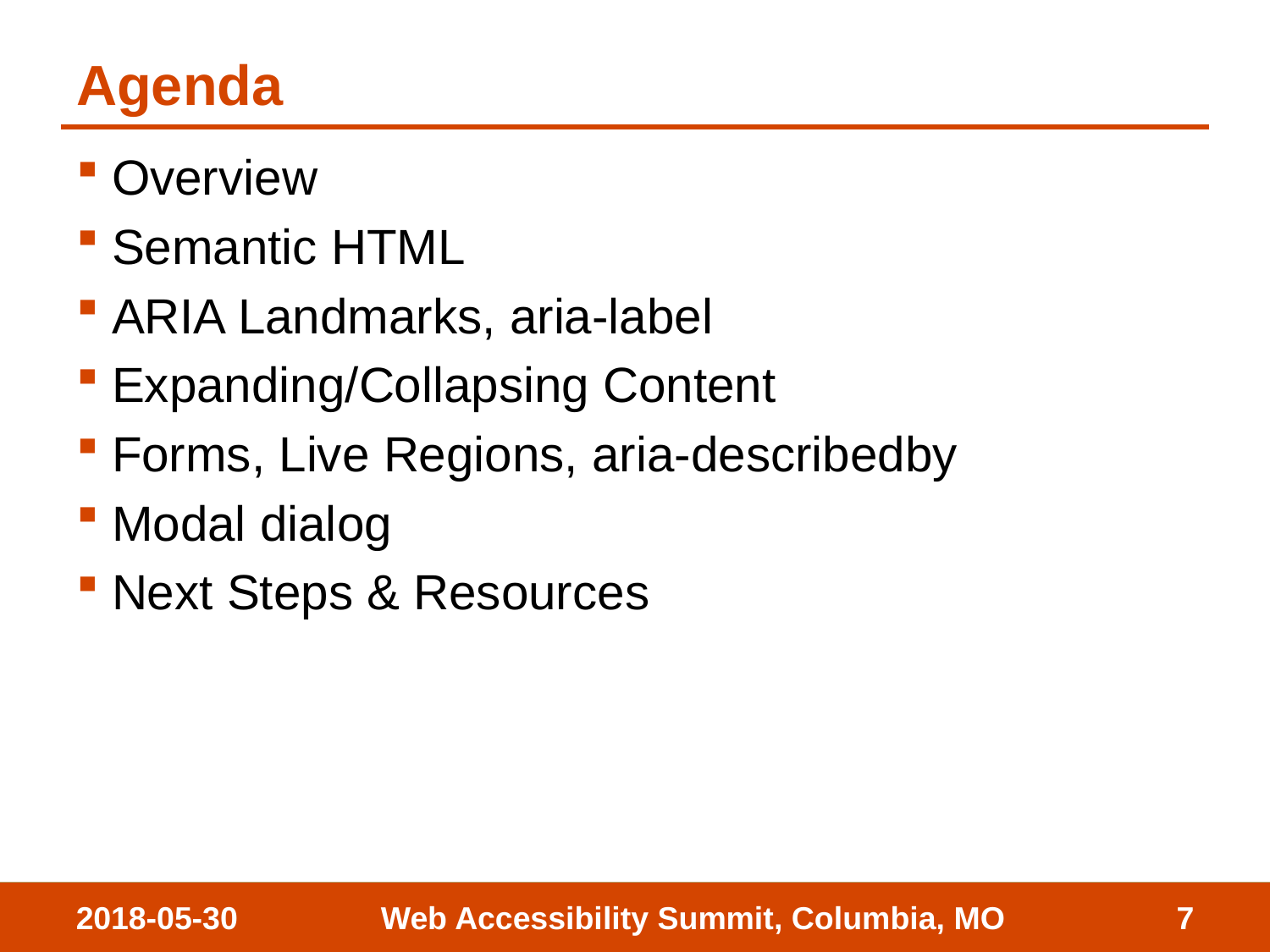

# Agenda
Overview
Semantic HTML
ARIA Landmarks, aria-label
Expanding/Collapsing Content
Forms, Live Regions, aria-describedby
Modal dialog
Next Steps & Resources

2018-05-30
Web Accessibility Summit, Columbia, MO
7